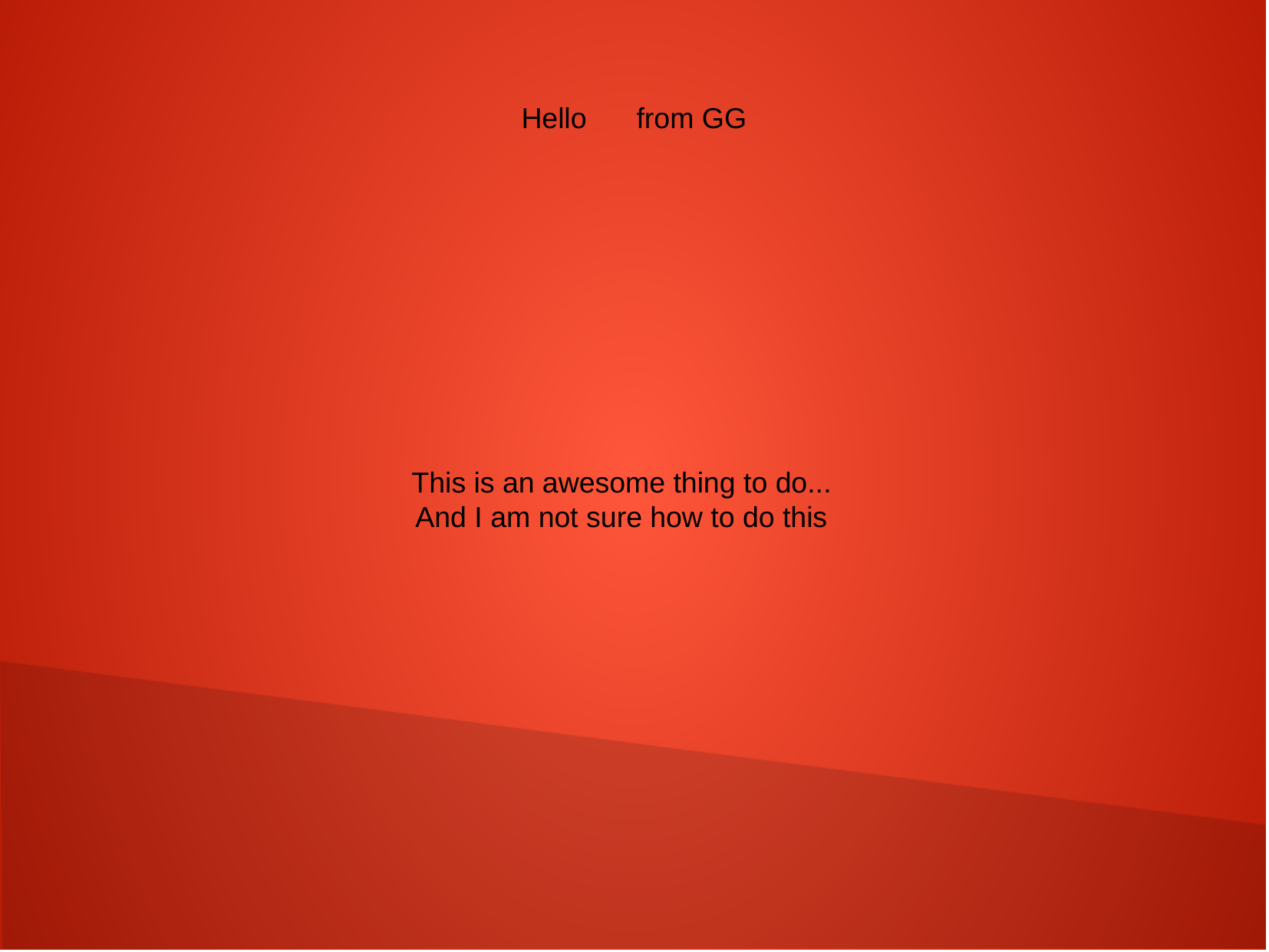

Hello	from GG
This is an awesome thing to do...
And I am not sure how to do this